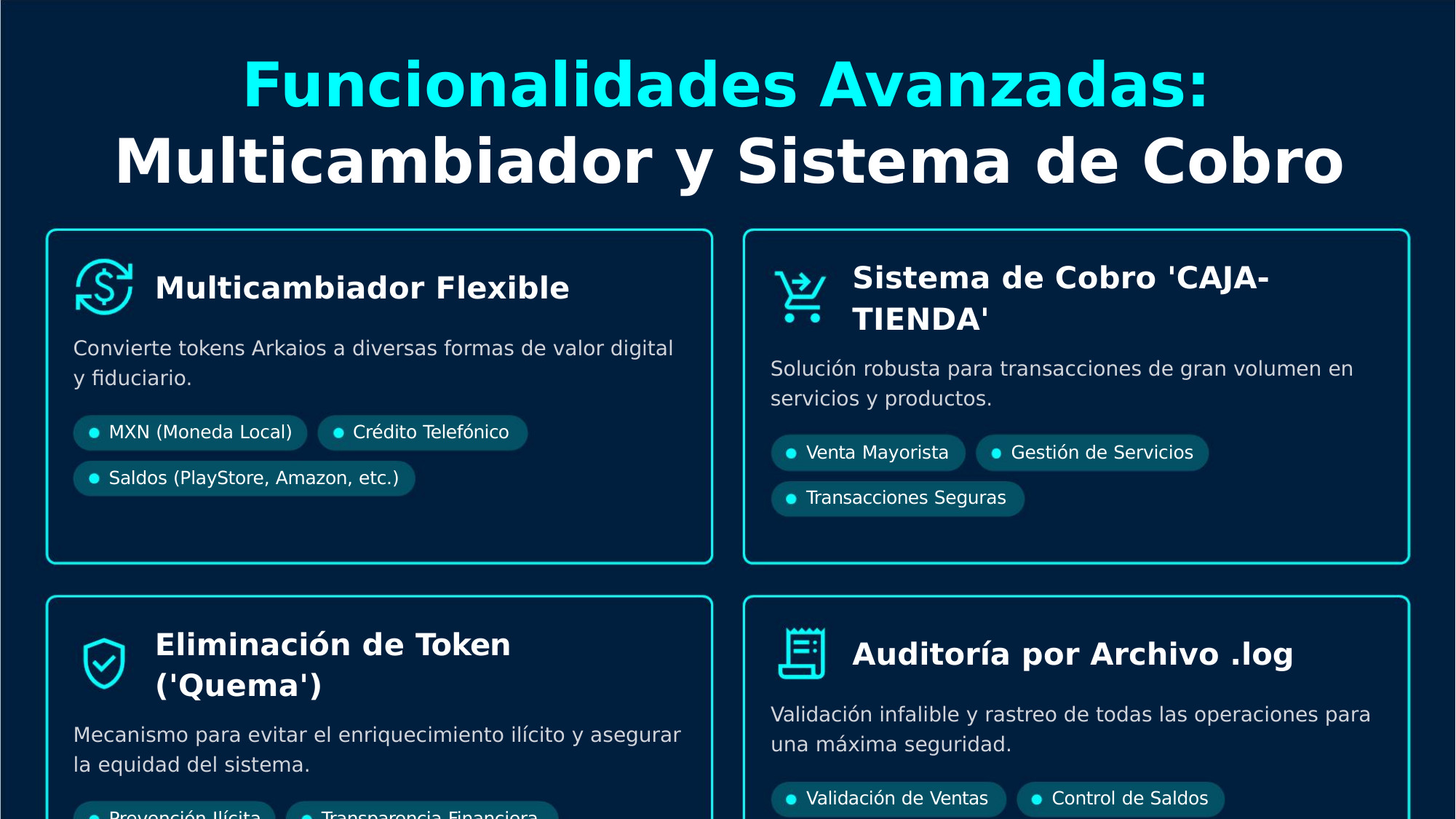

Funcionalidades Avanzadas:
Multicambiador y Sistema de Cobro
Sistema de Cobro 'CAJA-
TIENDA'
Multicambiador Flexible
Convierte tokens Arkaios a diversas formas de valor digital
y ﬁduciario.
Solución robusta para transacciones de gran volumen en
servicios y productos.
MXN (Moneda Local)
Crédito Telefónico
Venta Mayorista
Gestión de Servicios
Saldos (PlayStore, Amazon, etc.)
Transacciones Seguras
Eliminación de Token
('Quema')
Auditoría por Archivo .log
Validación infalible y rastreo de todas las operaciones para
una máxima seguridad.
Mecanismo para evitar el enriquecimiento ilícito y asegurar
la equidad del sistema.
Validación de Ventas
Rastreo Integral
Control de Saldos
Prevención Ilícita
Transparencia Financiera